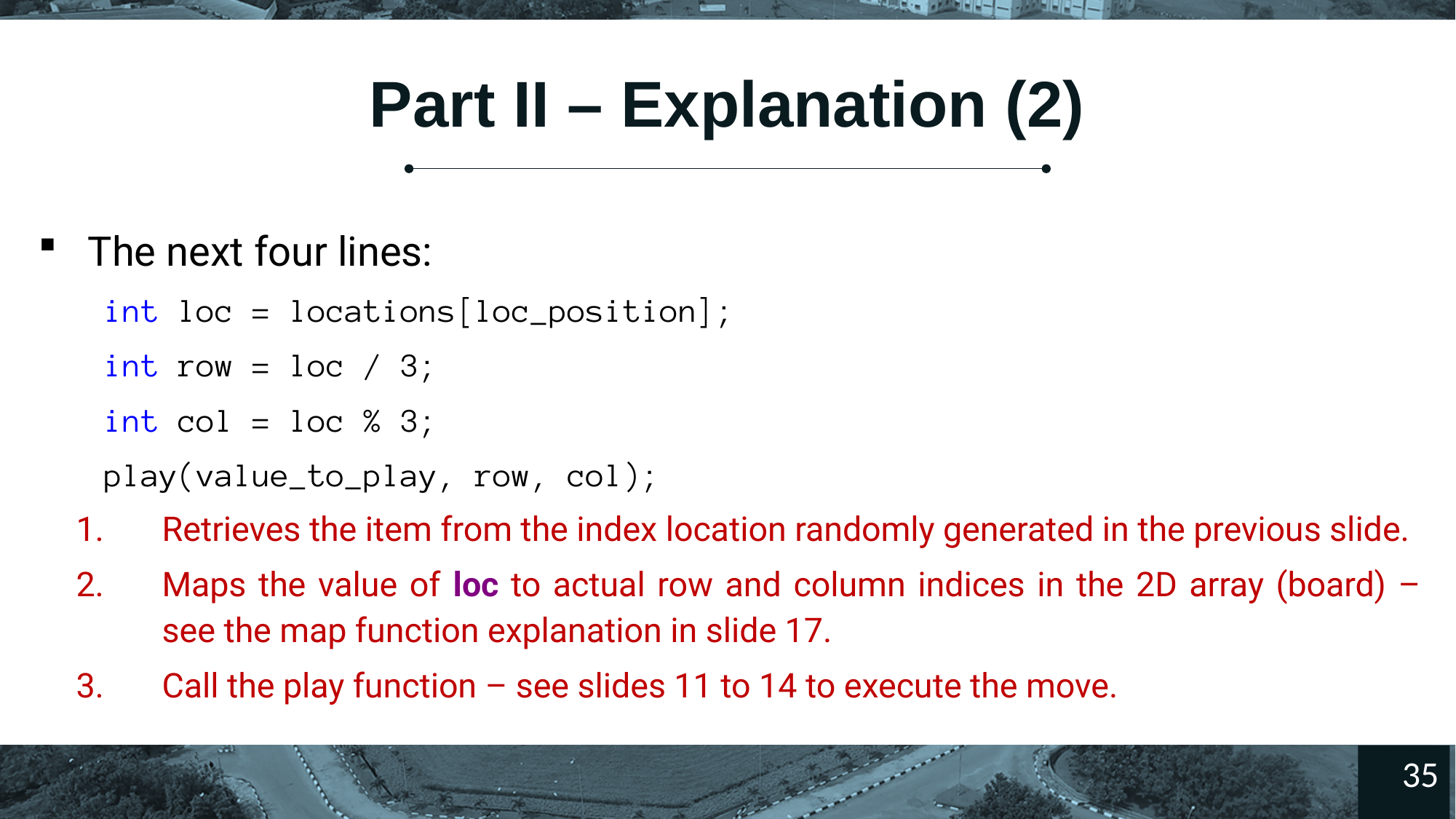

# Part II – Explanation (2)
The next four lines:
int loc = locations[loc_position];
int row = loc / 3;
int col = loc % 3;
play(value_to_play, row, col);
Retrieves the item from the index location randomly generated in the previous slide.
Maps the value of loc to actual row and column indices in the 2D array (board) – see the map function explanation in slide 17.
Call the play function – see slides 11 to 14 to execute the move.
35